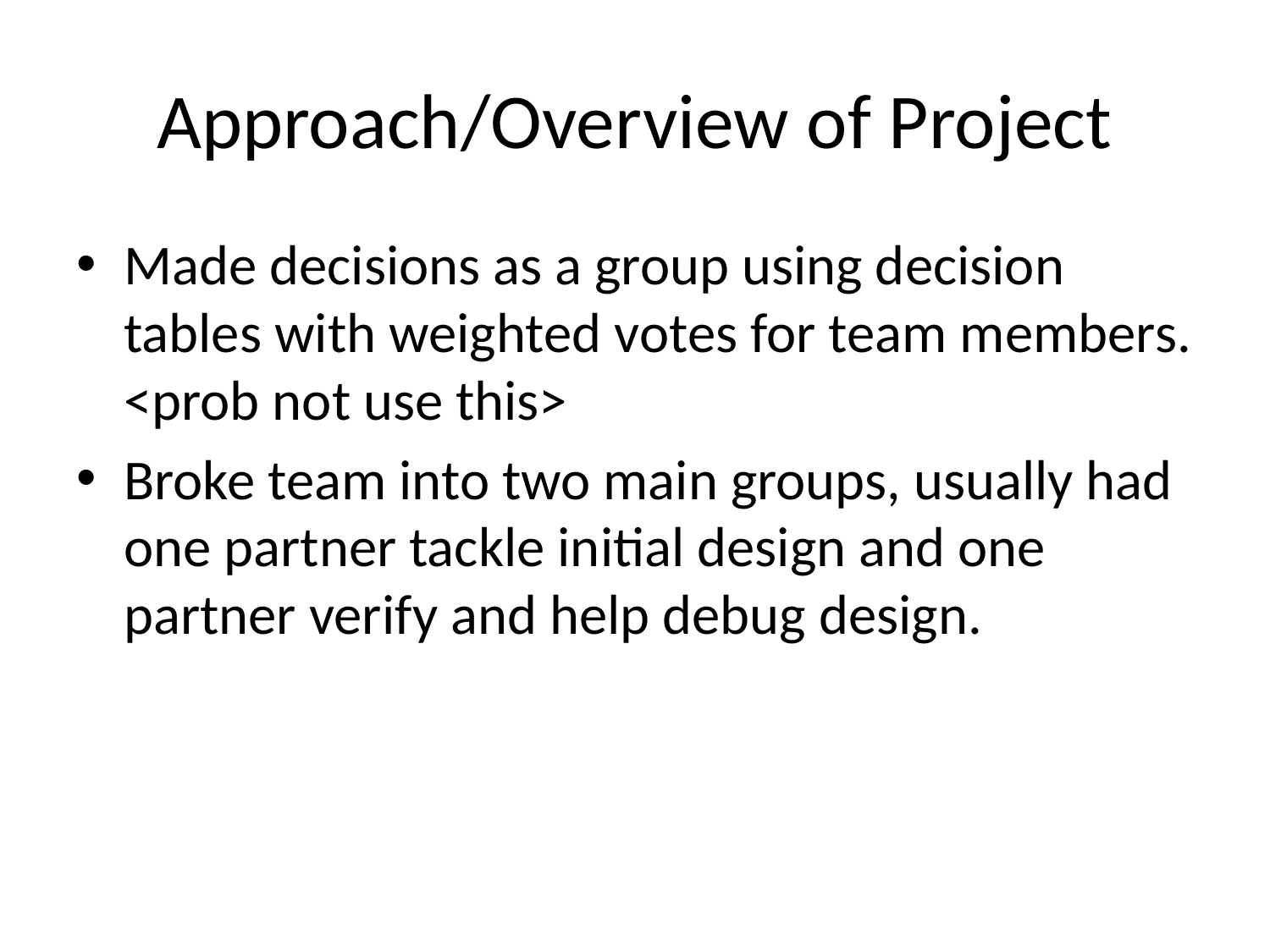

# Approach/Overview of Project
Made decisions as a group using decision tables with weighted votes for team members. <prob not use this>
Broke team into two main groups, usually had one partner tackle initial design and one partner verify and help debug design.